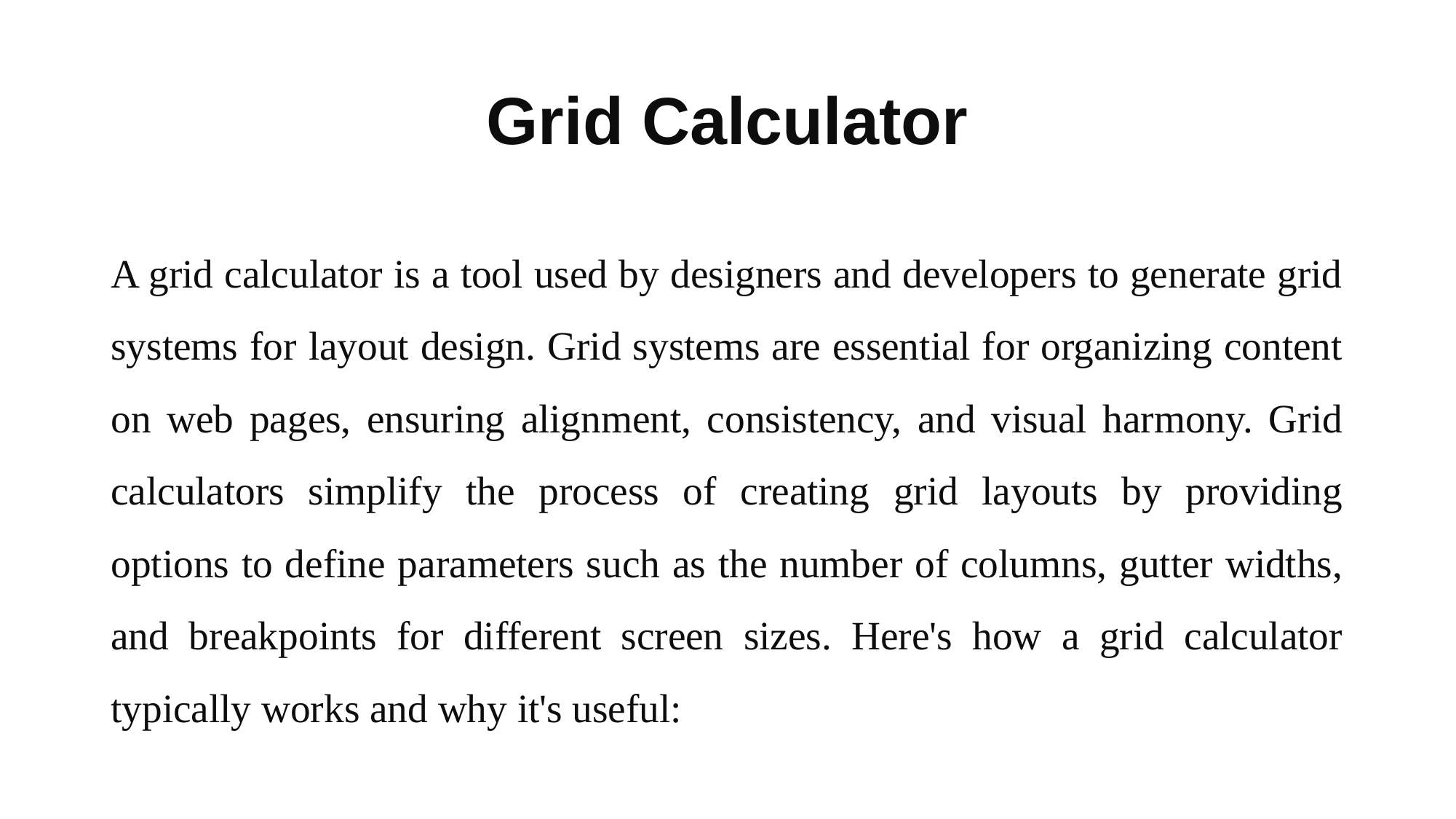

# Grid Calculator
A grid calculator is a tool used by designers and developers to generate grid systems for layout design. Grid systems are essential for organizing content on web pages, ensuring alignment, consistency, and visual harmony. Grid calculators simplify the process of creating grid layouts by providing options to define parameters such as the number of columns, gutter widths, and breakpoints for different screen sizes. Here's how a grid calculator typically works and why it's useful: